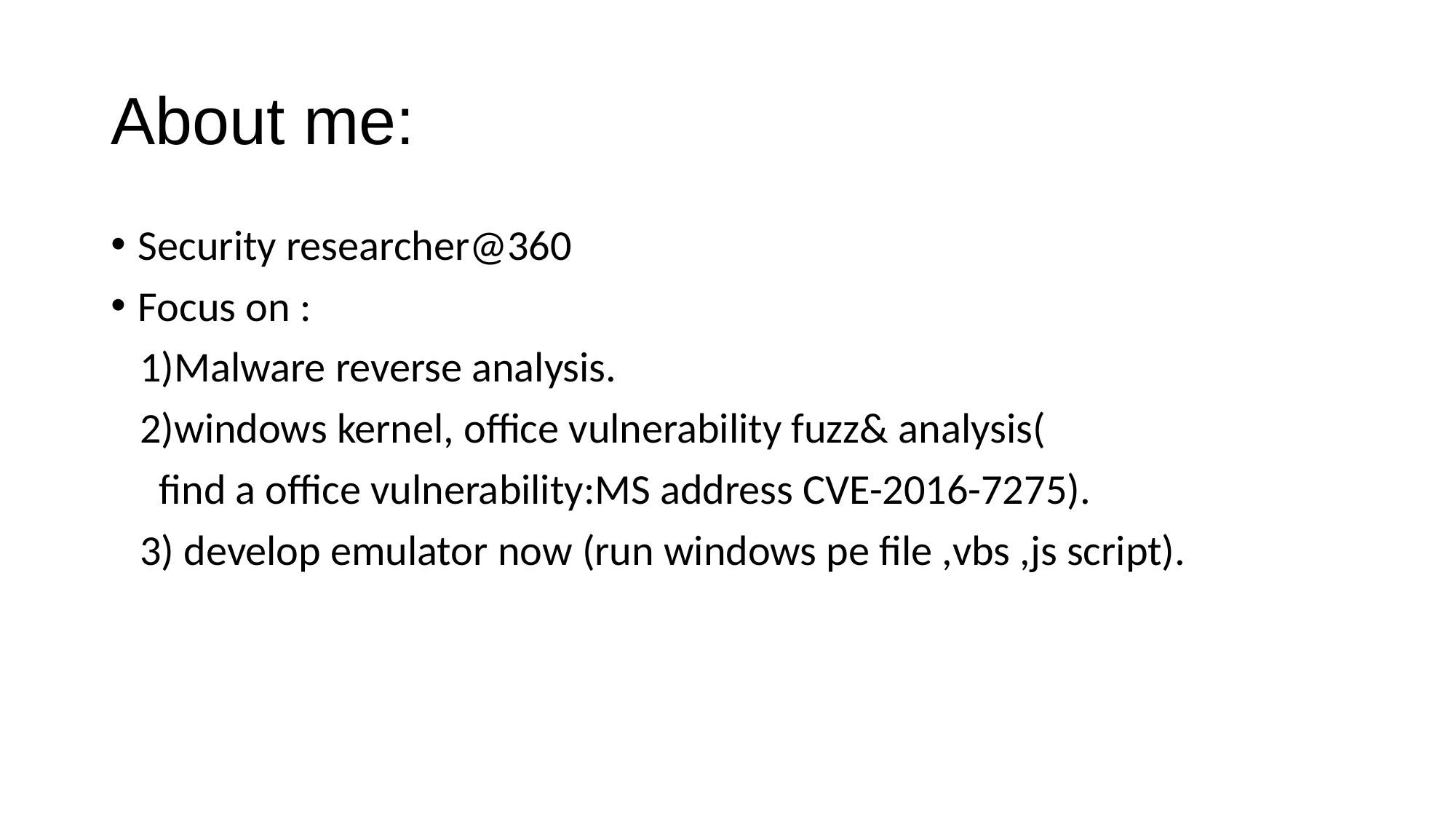

# About me:
Security researcher@360
Focus on :
   1)Malware reverse analysis.
   2)windows kernel, office vulnerability fuzz& analysis(
     find a office vulnerability:MS address CVE-2016-7275).
   3) develop emulator now (run windows pe file ,vbs ,js script).